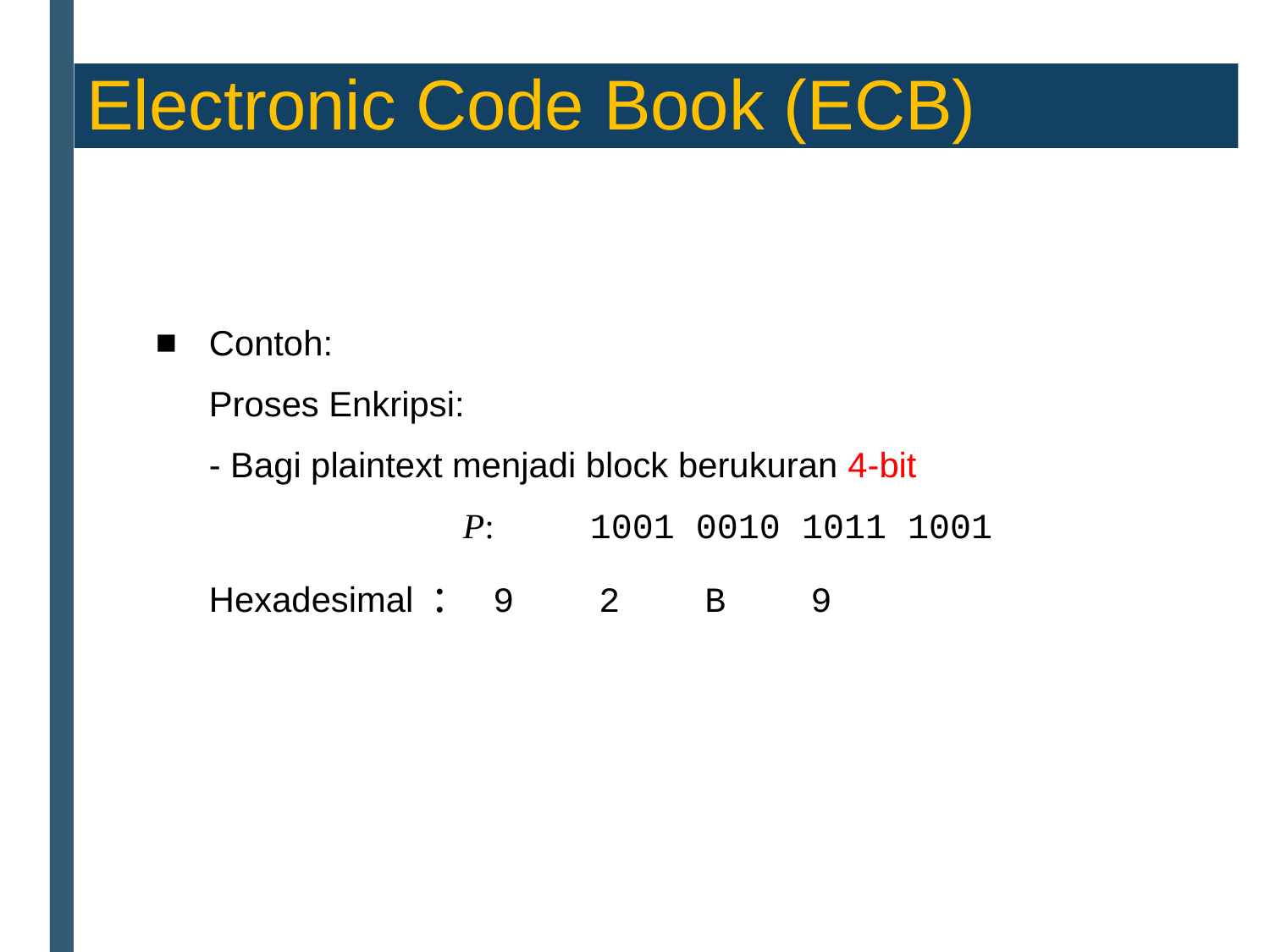

Electronic Code Book (ECB)
Contoh:
	Proses Enkripsi:
	- Bagi plaintext menjadi block berukuran 4-bit
		 	P: 	1001 0010 1011 1001
	Hexadesimal  : 	  9    2    B    9